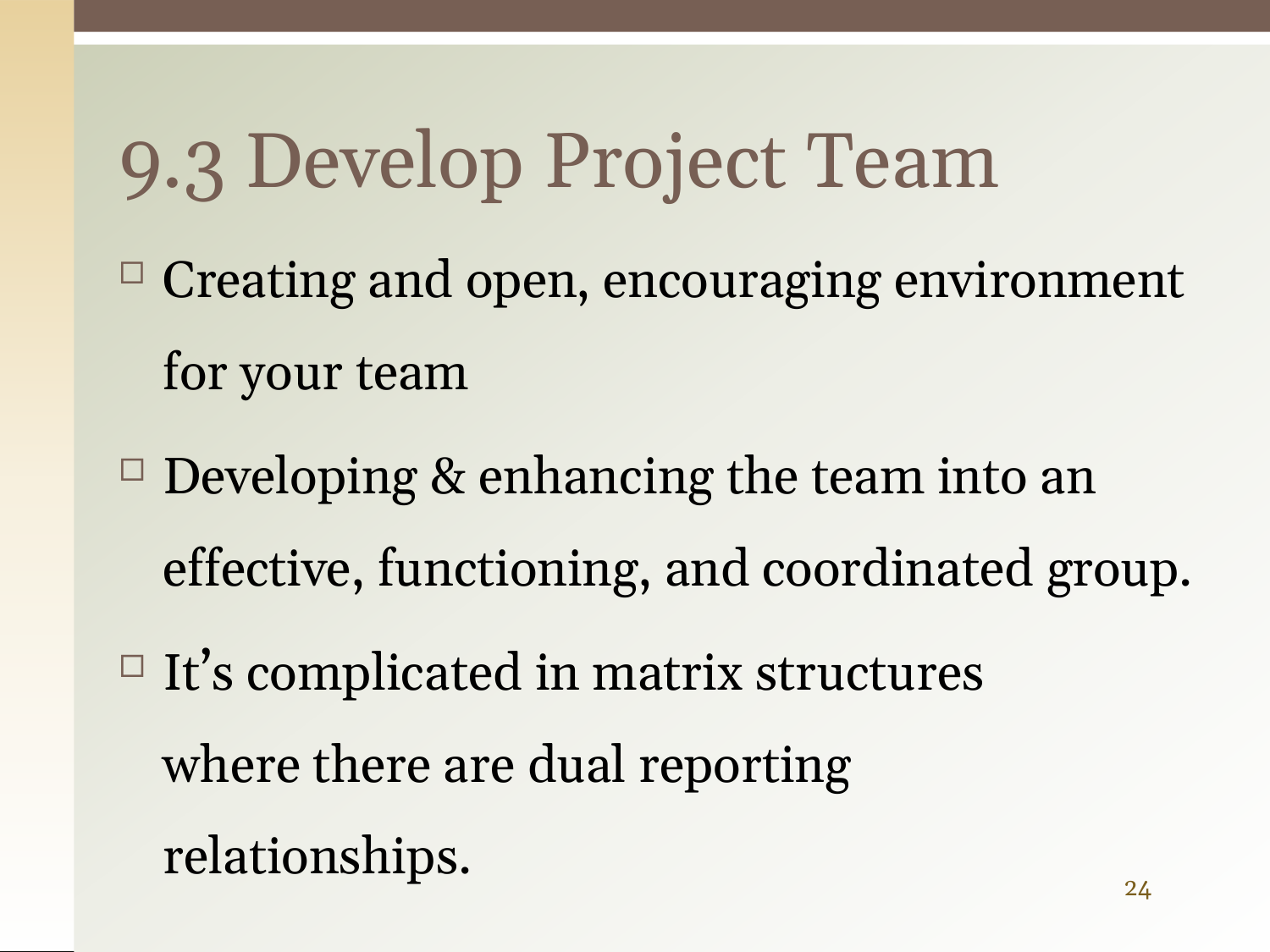

# 9.3 Develop Project Team
Creating and open, encouraging environment
for your team
Developing & enhancing the team into an
effective, functioning, and coordinated group.
It’s complicated in matrix structures where there are dual reporting relationships.
24